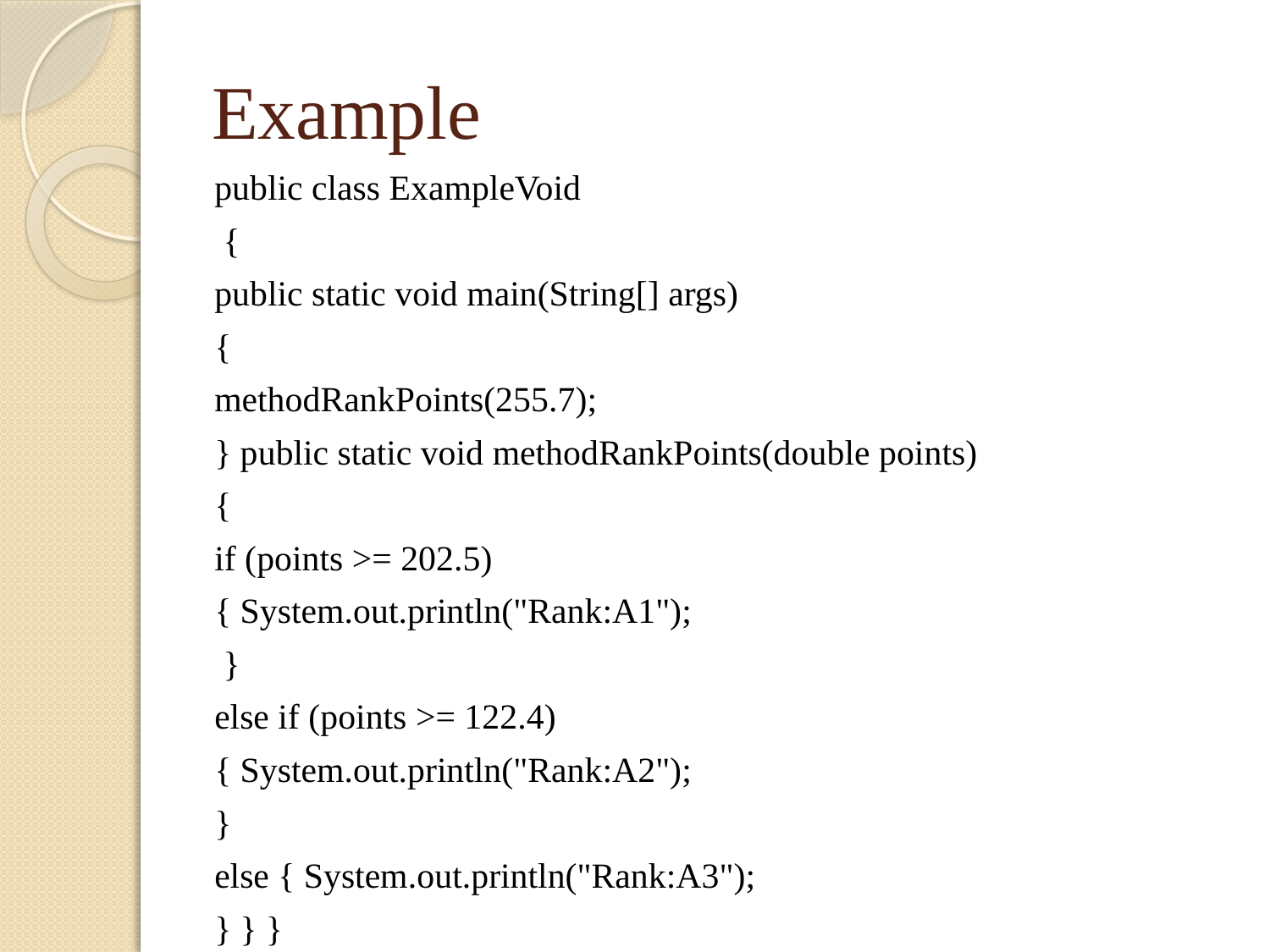

# Example
public class ExampleVoid
 {
public static void main(String[] args)
{
methodRankPoints(255.7);
} public static void methodRankPoints(double points)
{
if (points >= 202.5)
{ System.out.println("Rank:A1");
 }
else if (points >= 122.4)
{ System.out.println("Rank:A2");
}
else { System.out.println("Rank:A3");
} } }